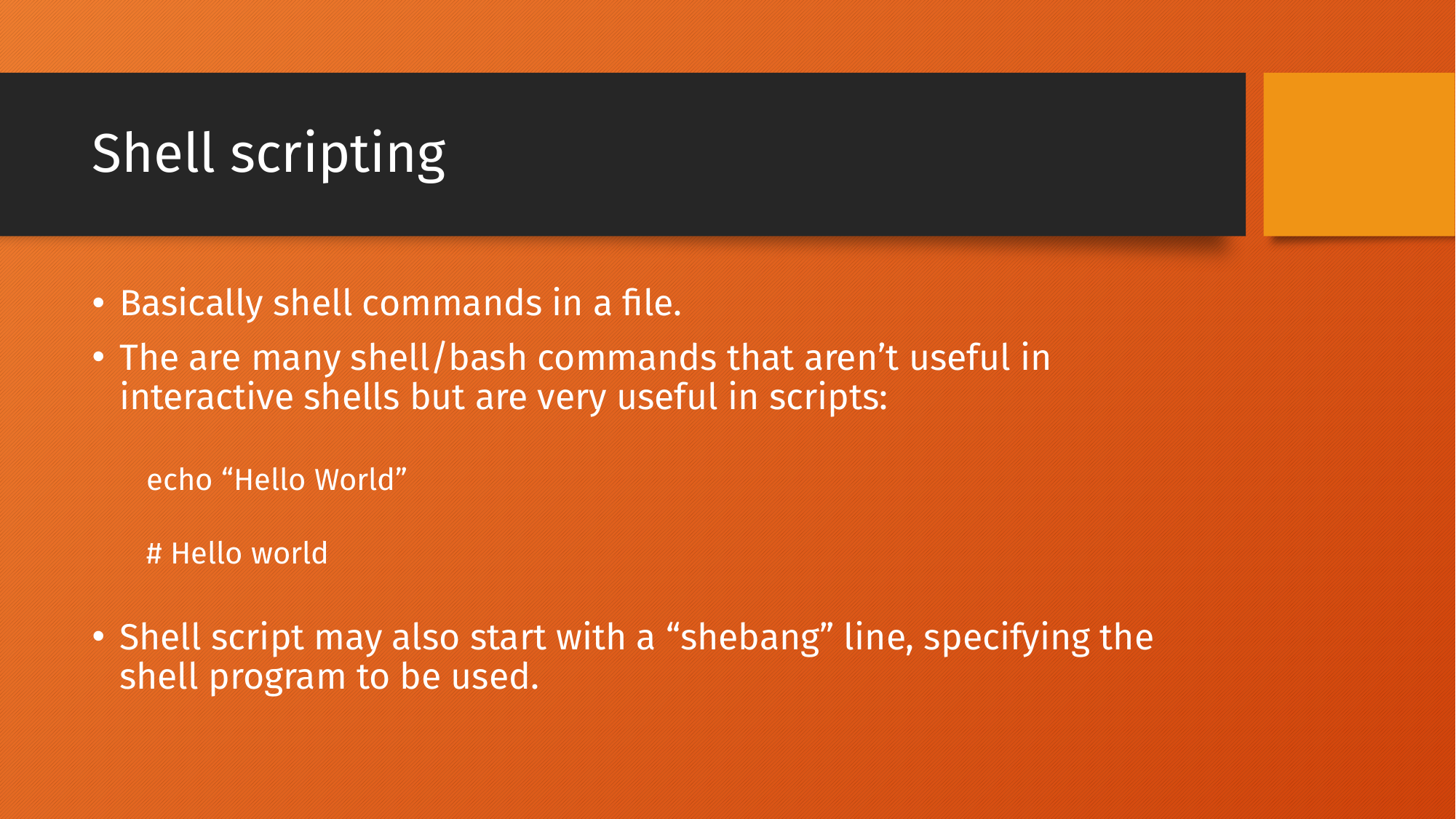

# Shell scripting
Basically shell commands in a file.
The are many shell/bash commands that aren’t useful in interactive shells but are very useful in scripts:
echo “Hello World”
# Hello world
Shell script may also start with a “shebang” line, specifying the shell program to be used.